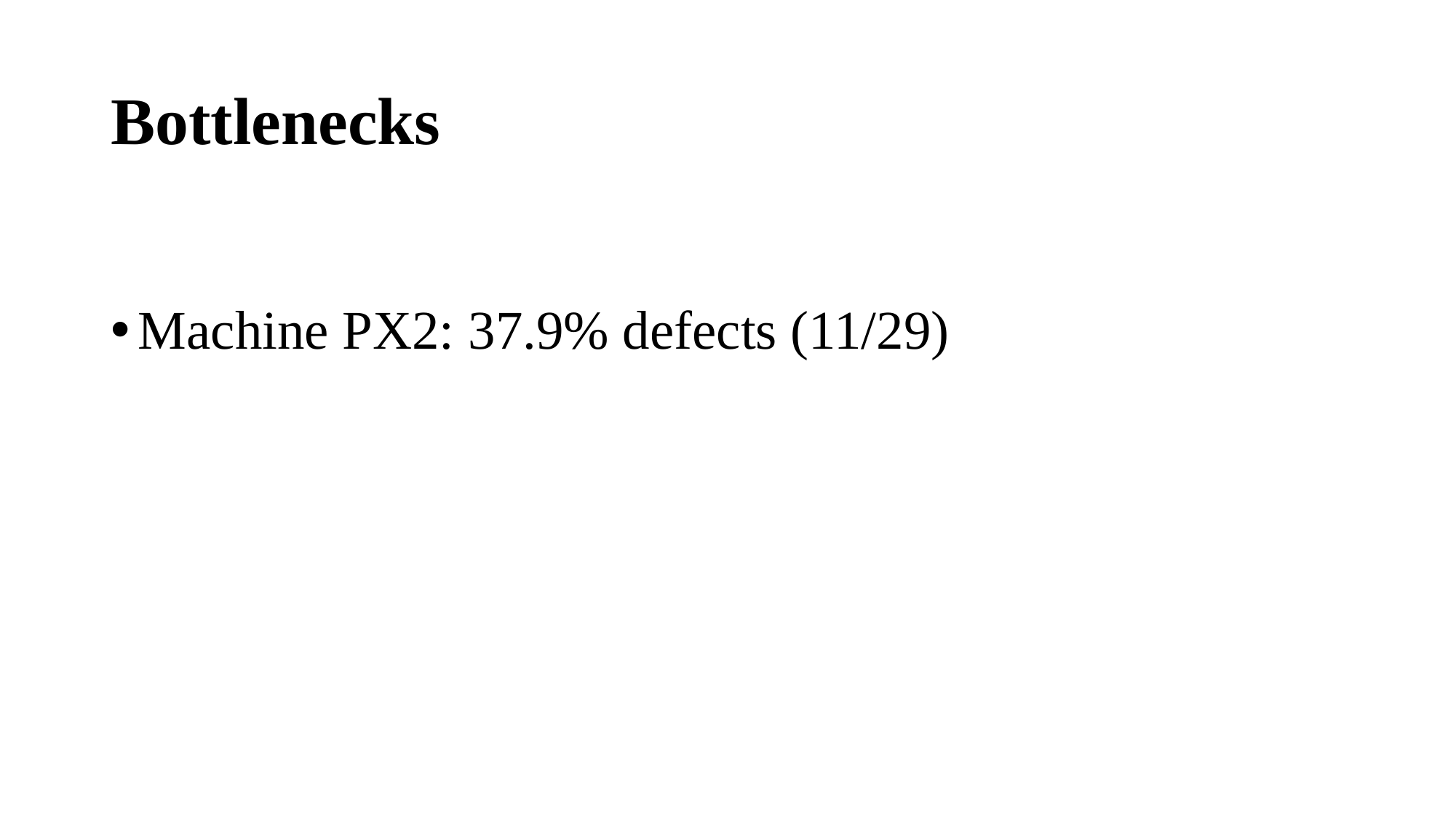

# Bottlenecks

Machine PX2: 37.9% defects (11/29)